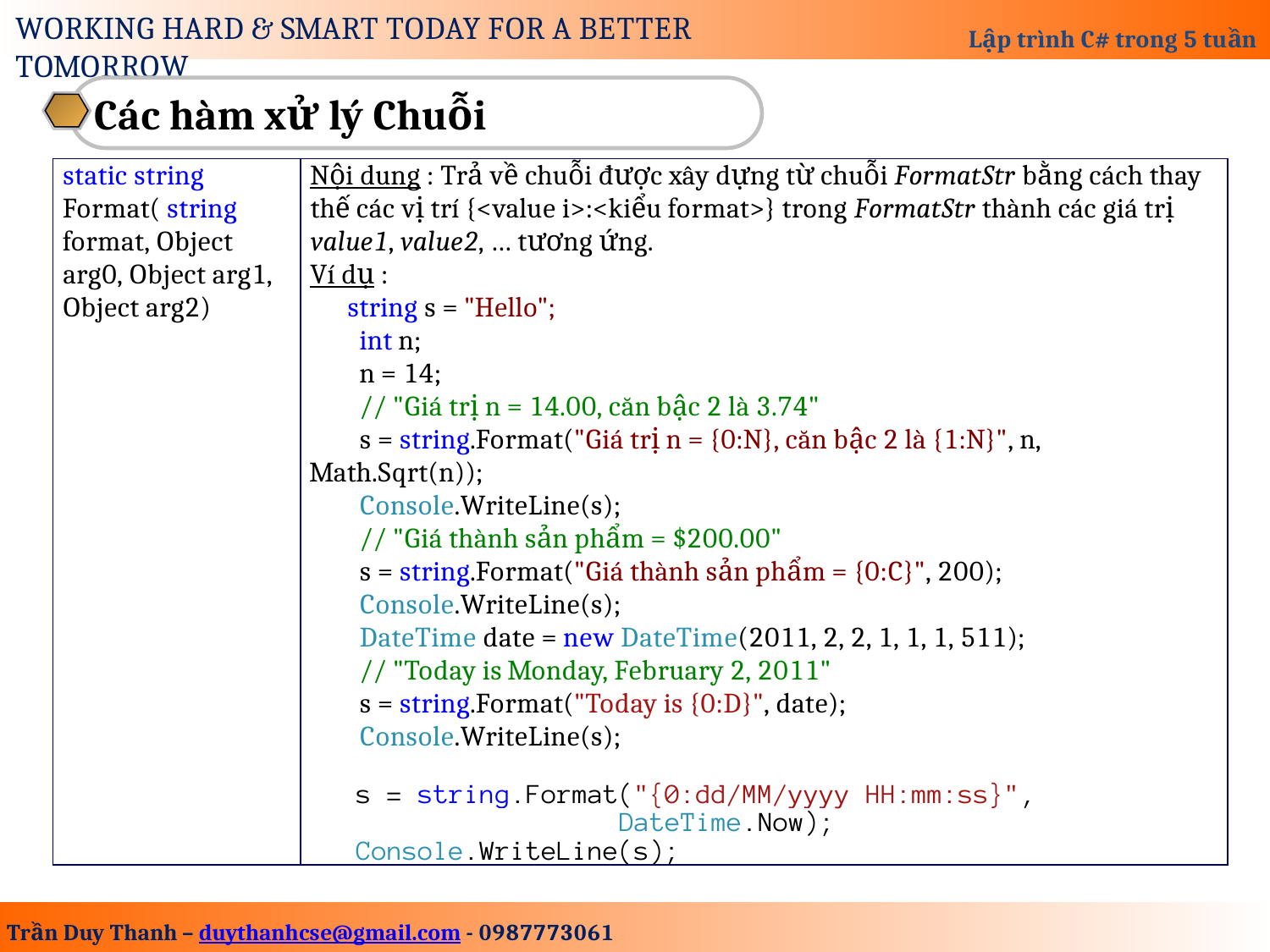

Các hàm xử lý Chuỗi

| static string Format( string format, Object arg0, Object arg1, Object arg2) | Nội dung : Trả về chuỗi được xây dựng từ chuỗi FormatStr bằng cách thay thế các vị trí {<value i>:<kiểu format>} trong FormatStr thành các giá trị value1, value2, … tương ứng. Ví dụ : string s = "Hello"; int n; n = 14; // "Giá trị n = 14.00, căn bậc 2 là 3.74" s = string.Format("Giá trị n = {0:N}, căn bậc 2 là {1:N}", n, Math.Sqrt(n)); Console.WriteLine(s); // "Giá thành sản phẩm = $200.00" s = string.Format("Giá thành sản phẩm = {0:C}", 200); Console.WriteLine(s); DateTime date = new DateTime(2011, 2, 2, 1, 1, 1, 511); // "Today is Monday, February 2, 2011" s = string.Format("Today is {0:D}", date); Console.WriteLine(s); s = string.Format("{0:dd/MM/yyyy HH:mm:ss}", DateTime.Now); Console.WriteLine(s); |
| --- | --- |